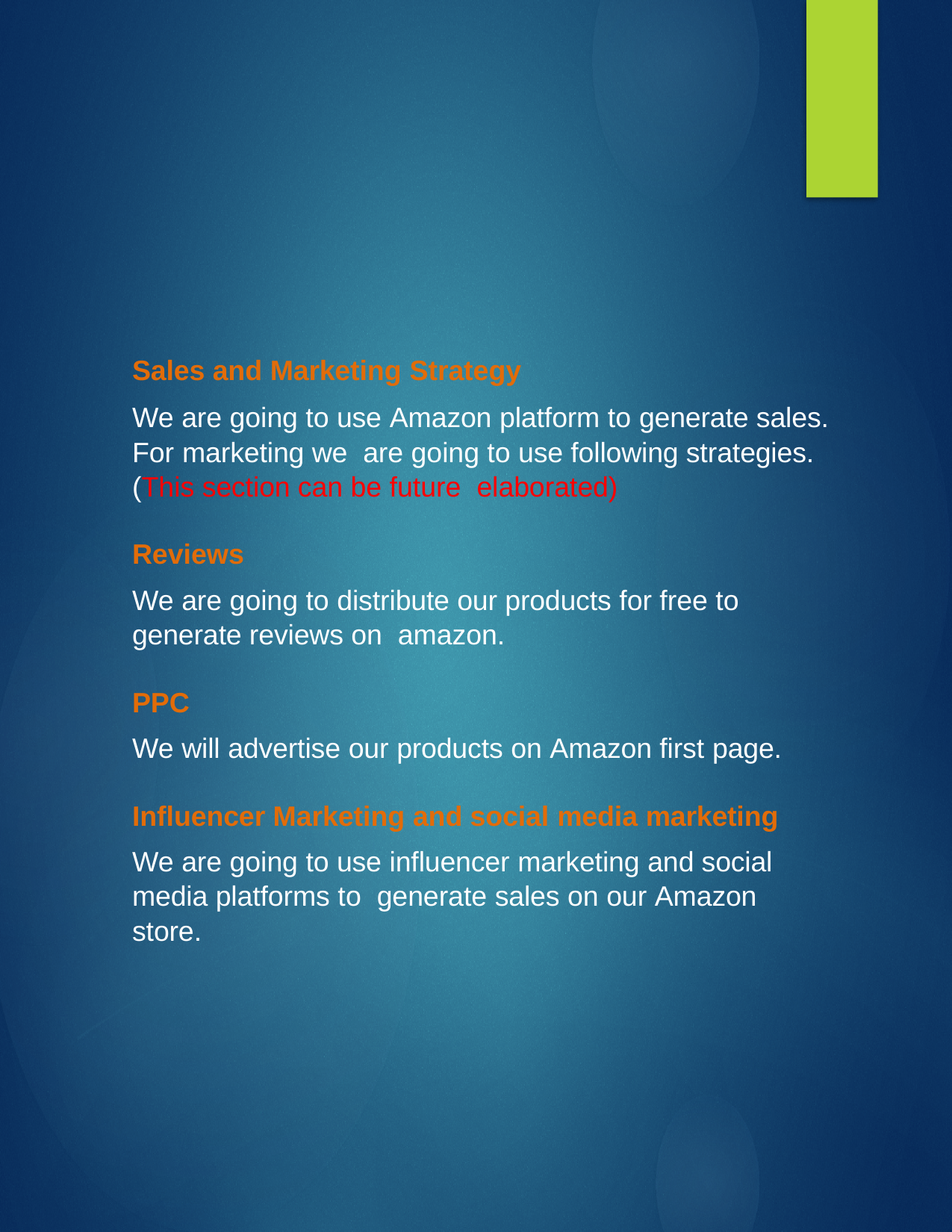

17

Sales and Marketing Strategy
We are going to use Amazon platform to generate sales. For marketing we  are going to use following strategies. (This section can be future  elaborated)

Reviews
We are going to distribute our products for free to generate reviews on  amazon.

PPC
We will advertise our products on Amazon first page.

Influencer Marketing and social media marketing
We are going to use influencer marketing and social media platforms to  generate sales on our Amazon store.